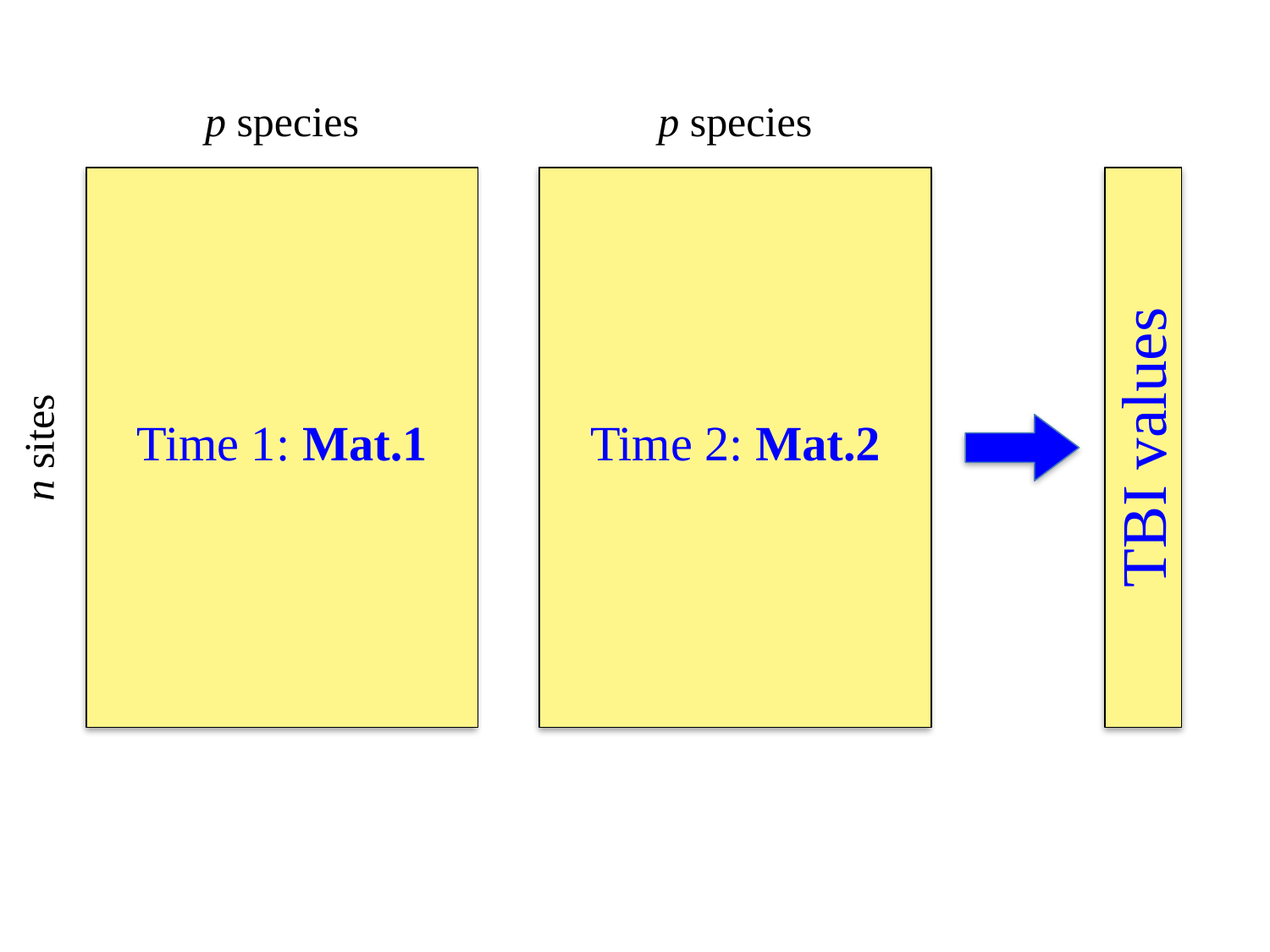

p species
p species

TBI values
Time 1: Mat.1
Time 2: Mat.2

n sites